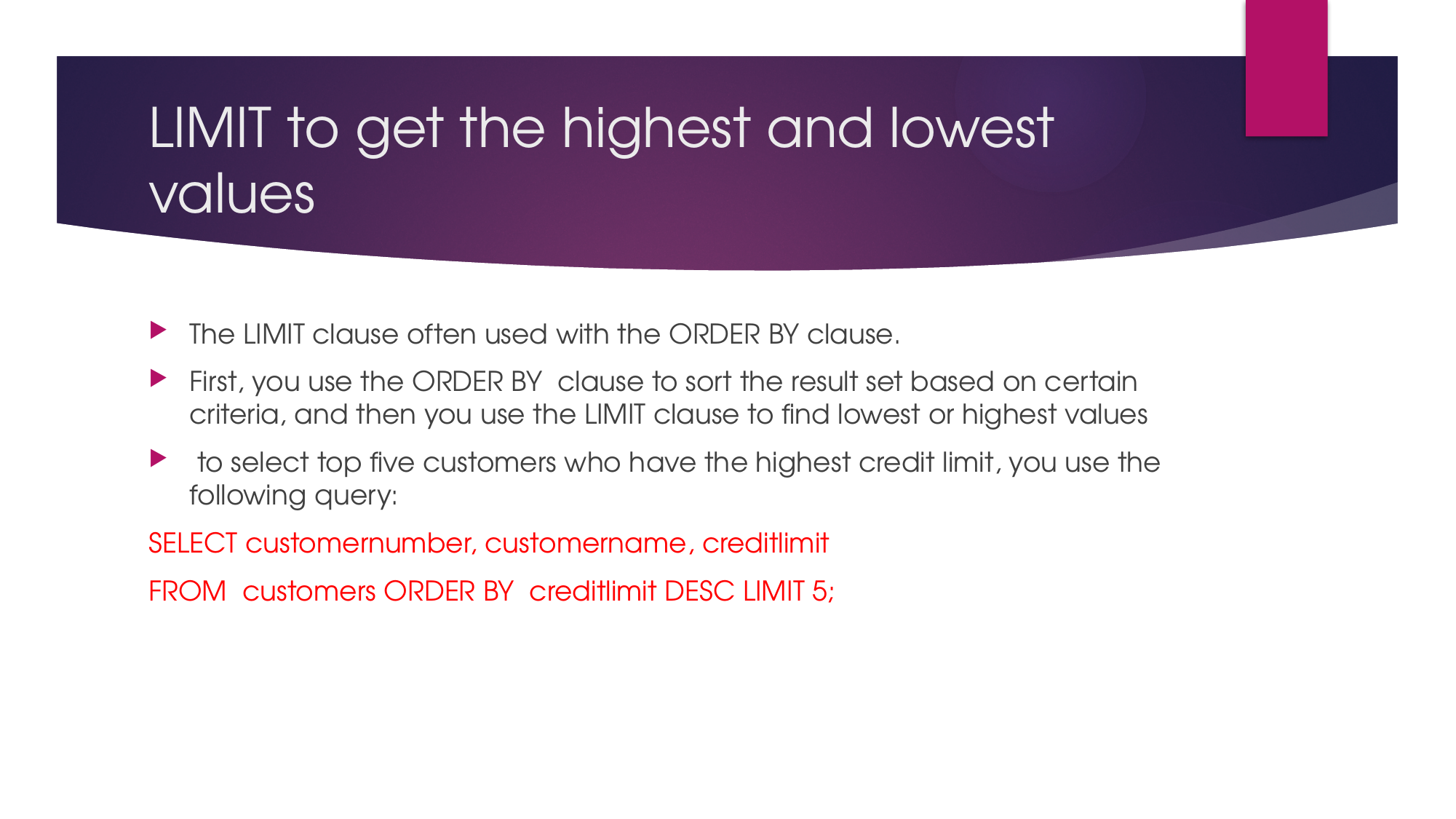

# LIMIT to get the highest and lowest values
The LIMIT clause often used with the ORDER BY clause.
First, you use the ORDER BY  clause to sort the result set based on certain criteria, and then you use the LIMIT clause to find lowest or highest values
 to select top five customers who have the highest credit limit, you use the following query:
SELECT customernumber, customername, creditlimit
FROM  customers ORDER BY  creditlimit DESC LIMIT 5;